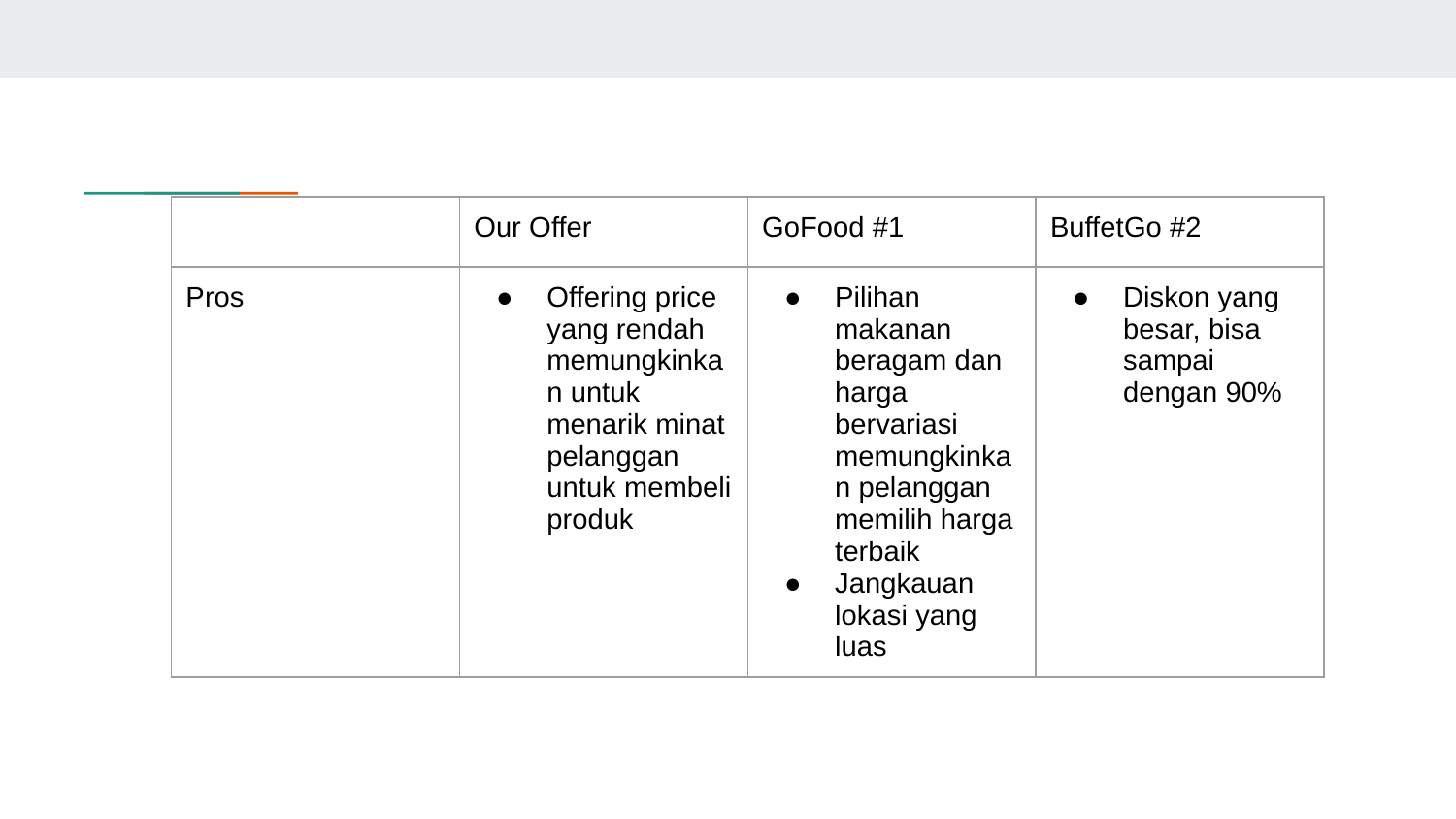

|  | Our Offer | GoFood #1 | BuffetGo #2 |
| --- | --- | --- | --- |
| Pros | Offering price yang rendah memungkinkan untuk menarik minat pelanggan untuk membeli produk | Pilihan makanan beragam dan harga bervariasi memungkinkan pelanggan memilih harga terbaik Jangkauan lokasi yang luas | Diskon yang besar, bisa sampai dengan 90% |